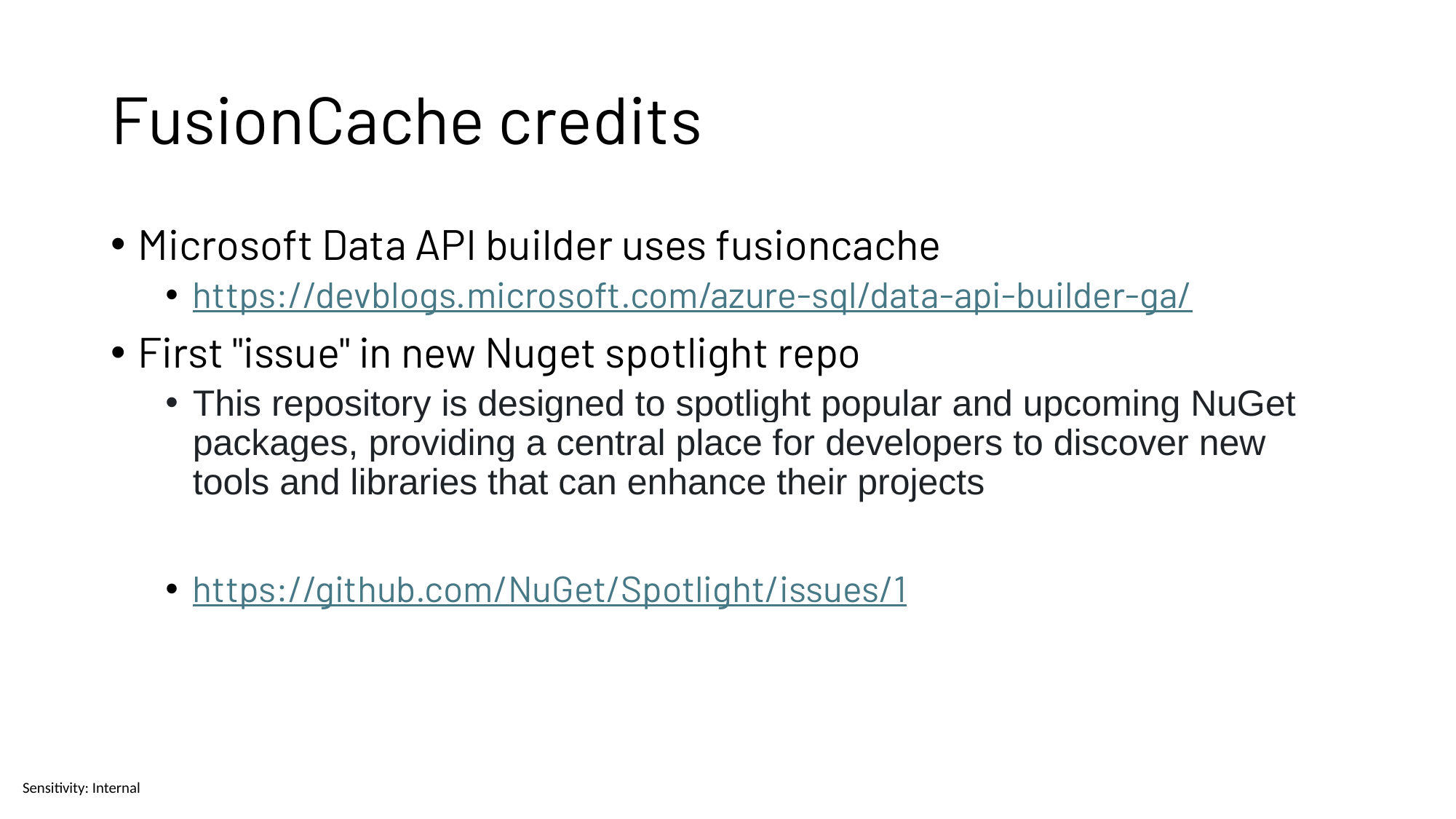

# FusionCache credits
Microsoft Data API builder uses fusioncache
https://devblogs.microsoft.com/azure-sql/data-api-builder-ga/
First "issue" in new Nuget spotlight repo
This repository is designed to spotlight popular and upcoming NuGet packages, providing a central place for developers to discover new tools and libraries that can enhance their projects

https://github.com/NuGet/Spotlight/issues/1